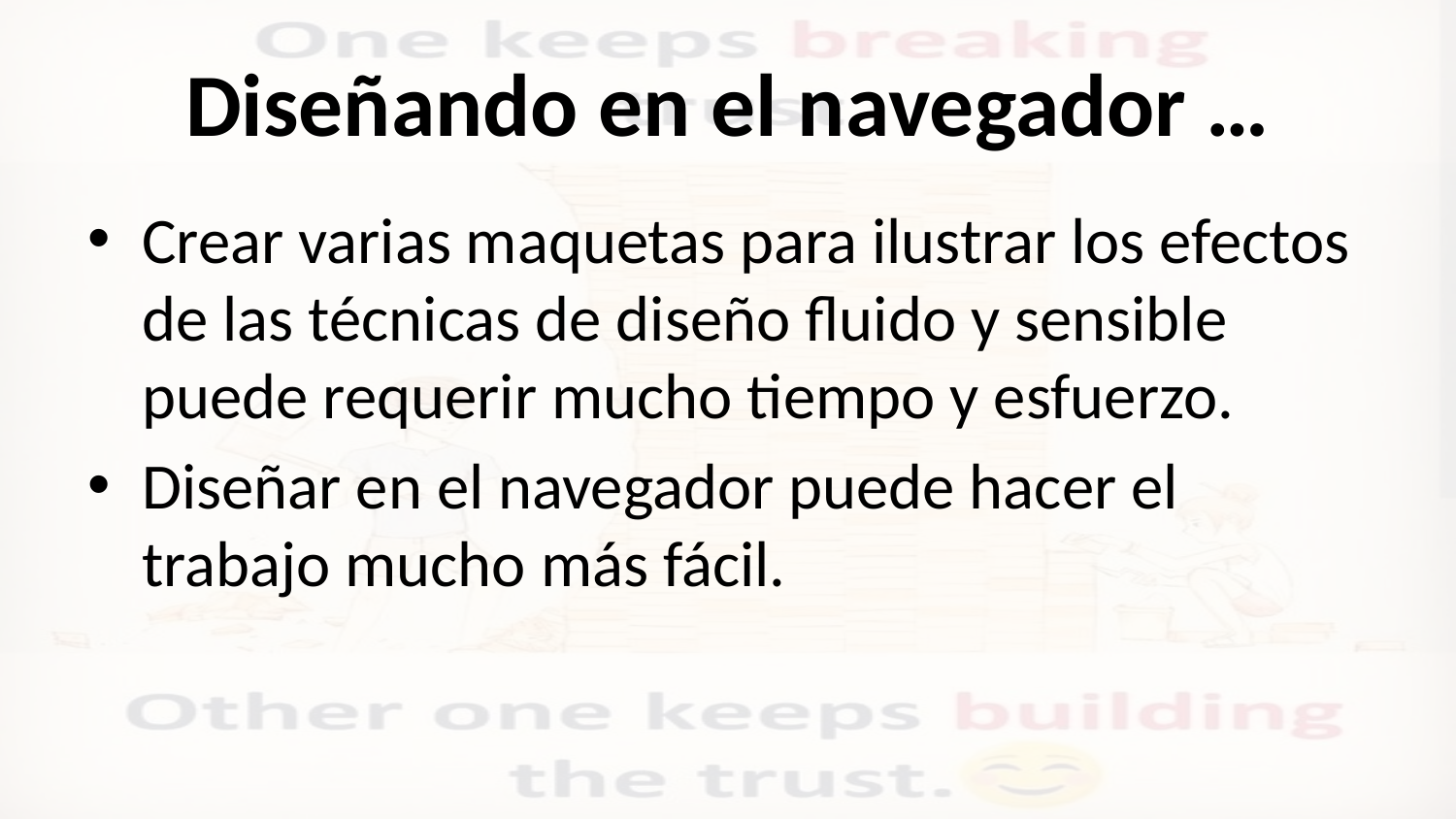

# Diseñando en el navegador …
Crear varias maquetas para ilustrar los efectos de las técnicas de diseño fluido y sensible puede requerir mucho tiempo y esfuerzo.
Diseñar en el navegador puede hacer el trabajo mucho más fácil.